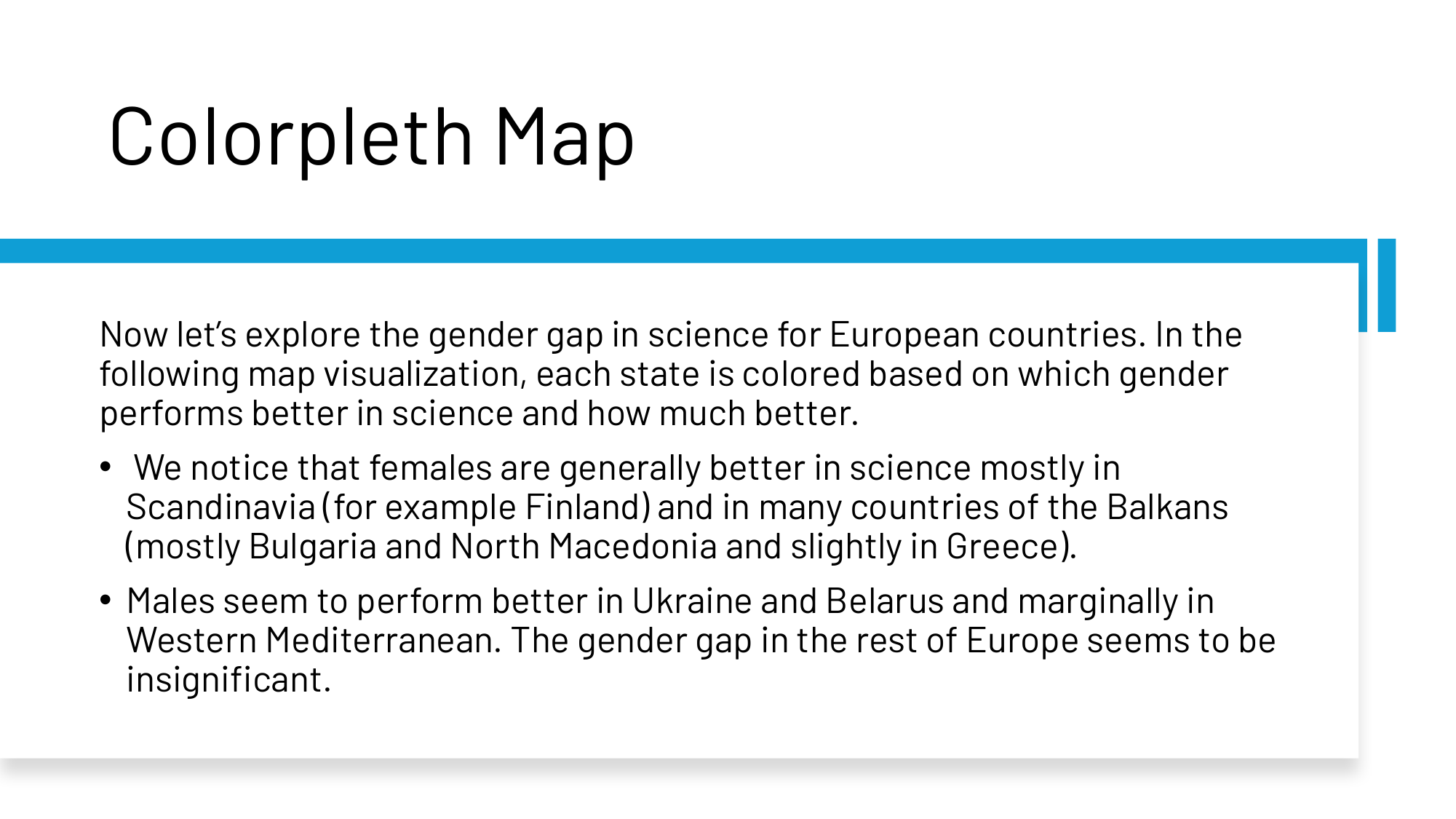

# Colorpleth Map

Now let’s explore the gender gap in science for European countries. In the following map visualization, each state is colored based on which gender performs better in science and how much better.
 We notice that females are generally better in science mostly in Scandinavia (for example Finland) and in many countries of the Balkans (mostly Bulgaria and North Macedonia and slightly in Greece).
Males seem to perform better in Ukraine and Belarus and marginally in Western Mediterranean. The gender gap in the rest of Europe seems to be insignificant.